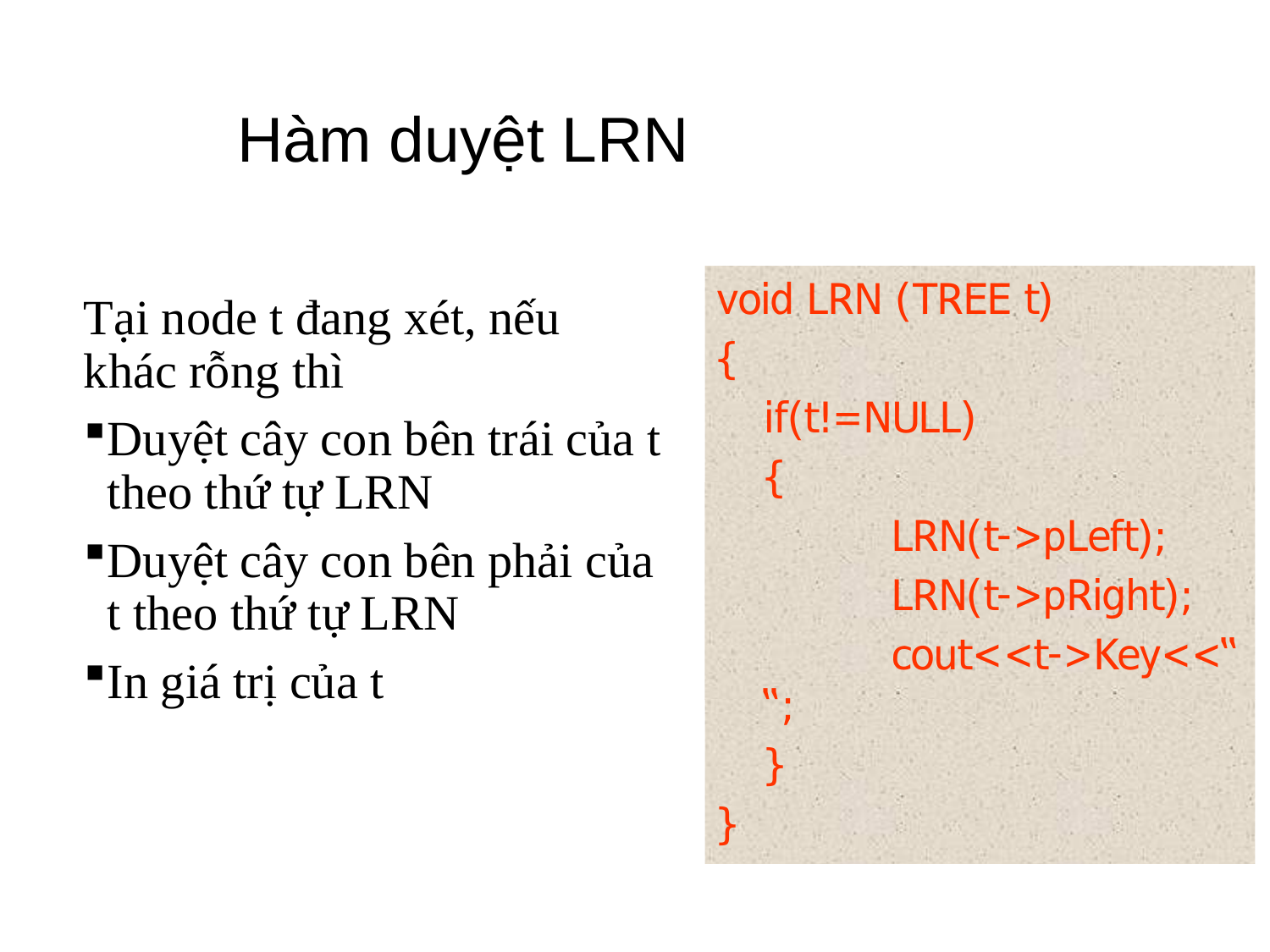

# Hàm duyệt LRN
void LRN (TREE t)
{
	if(t!=NULL)
	{
		LRN(t->pLeft);
		LRN(t->pRight);
		cout<<t->Key<<“ “;
	}
}
Tại node t đang xét, nếu khác rỗng thì
Duyệt cây con bên trái của t theo thứ tự LRN
Duyệt cây con bên phải của t theo thứ tự LRN
In giá trị của t
19